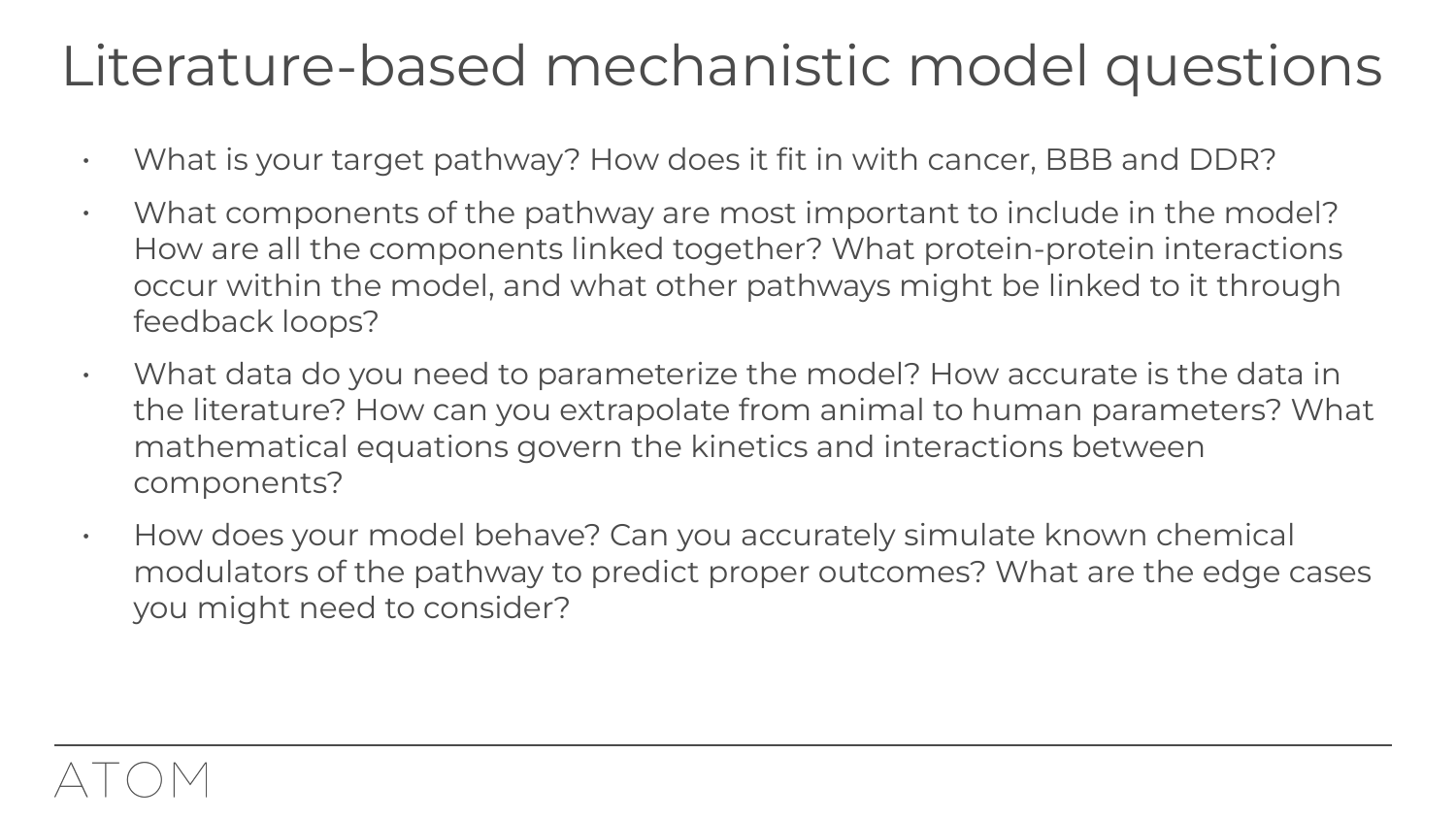

# Literature-based mechanistic model questions
What is your target pathway? How does it fit in with cancer, BBB and DDR?
What components of the pathway are most important to include in the model? How are all the components linked together? What protein-protein interactions occur within the model, and what other pathways might be linked to it through feedback loops?
What data do you need to parameterize the model? How accurate is the data in the literature? How can you extrapolate from animal to human parameters? What mathematical equations govern the kinetics and interactions between components?
How does your model behave? Can you accurately simulate known chemical modulators of the pathway to predict proper outcomes? What are the edge cases you might need to consider?